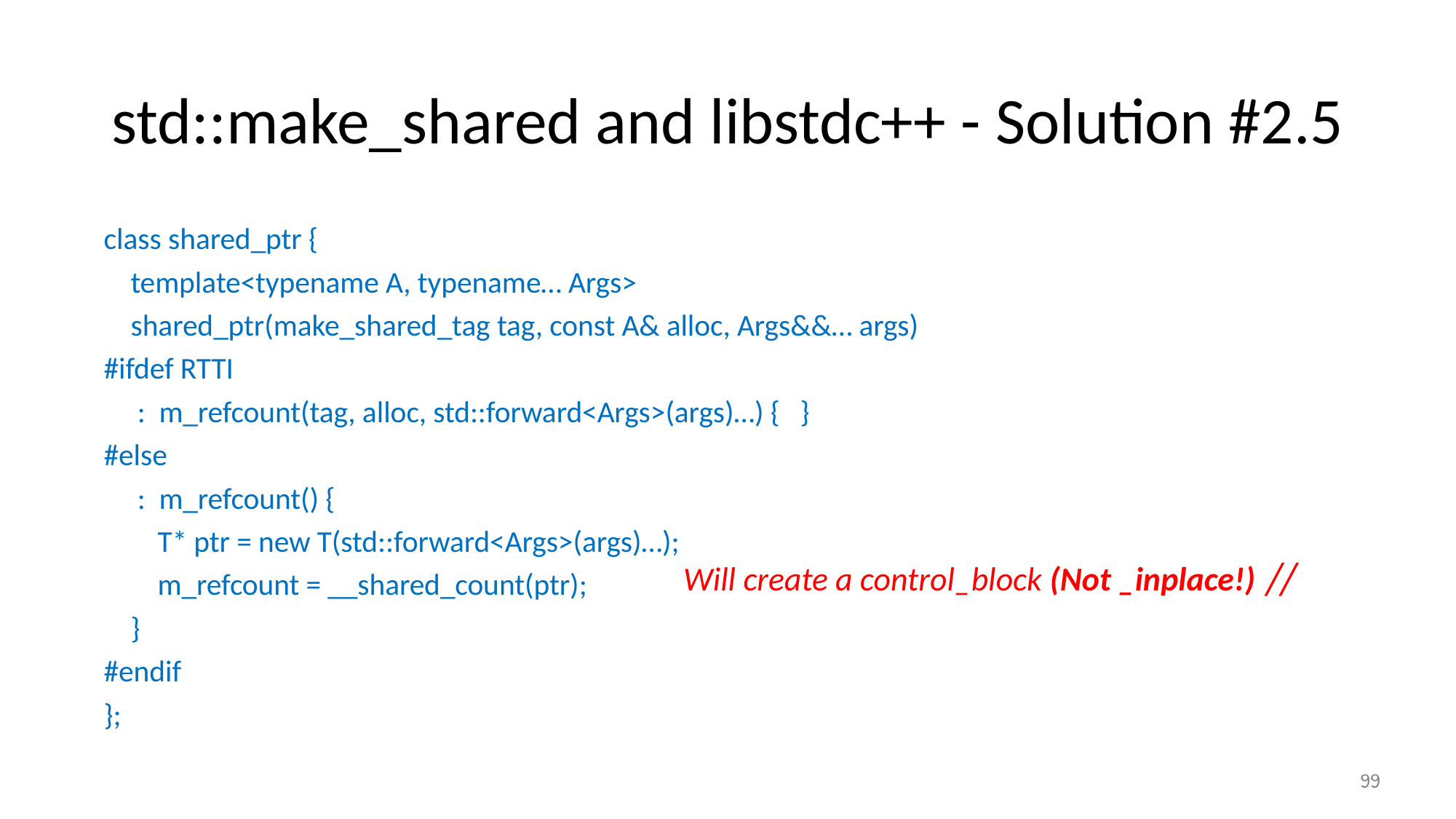

# std::make_shared and libstdc++ - Solution #2.5
class shared_ptr {
    template<typename A, typename… Args>
    shared_ptr(make_shared_tag tag, const A& alloc, Args&&… args)
#ifdef RTTI
     :  m_refcount(tag, alloc, std::forward<Args>(args)…) {   }
#else
     :  m_refcount() {
        T* ptr = new T(std::forward<Args>(args)…);
        m_refcount = __shared_count(ptr);     // Will create a control_block (Not _inplace!)
    }
#endif
};

// Will create a control_block (Not _inplace!)
99